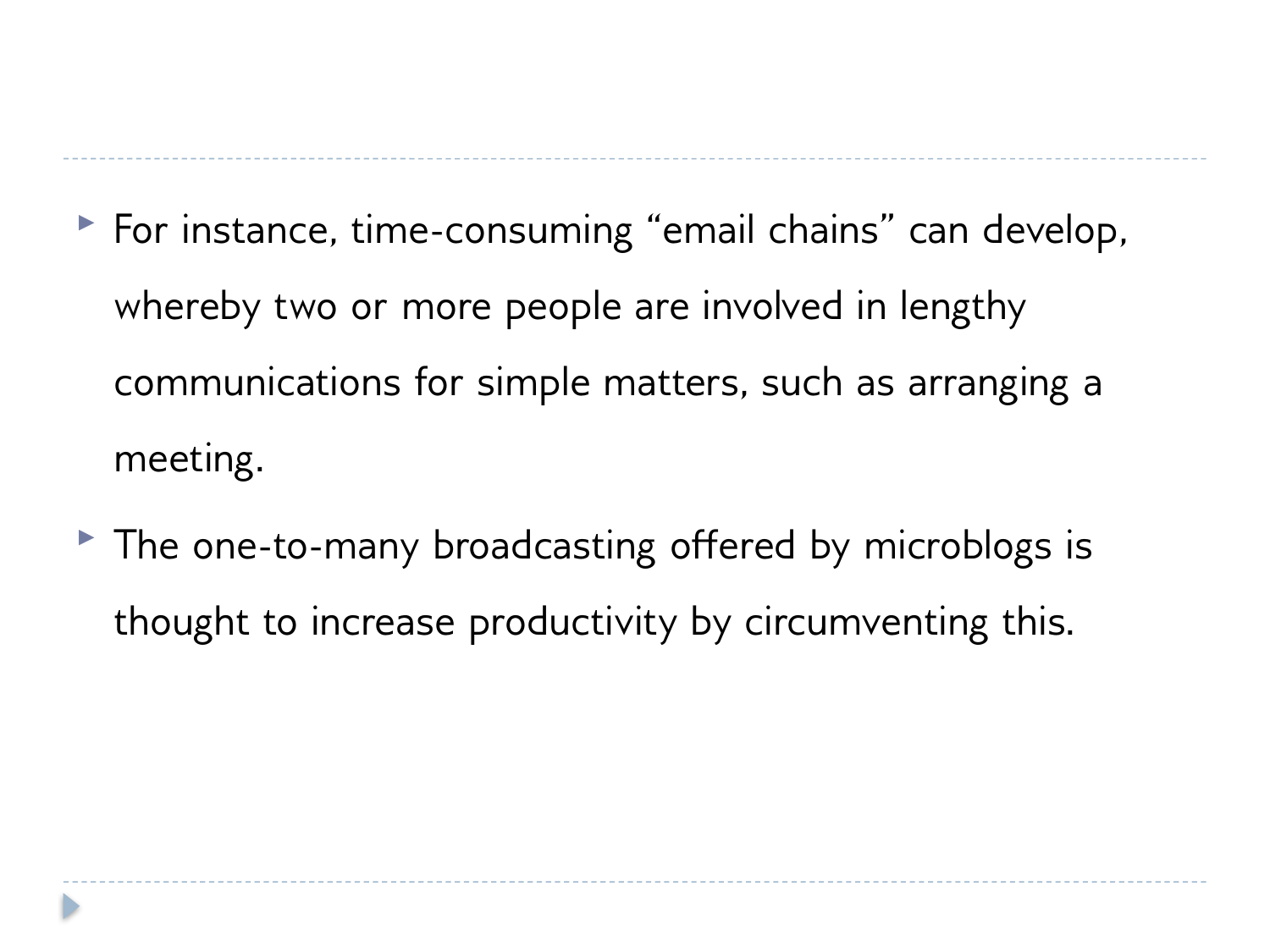

For instance, time-consuming “email chains” can develop, whereby two or more people are involved in lengthy communications for simple matters, such as arranging a meeting.
The one-to-many broadcasting offered by microblogs is thought to increase productivity by circumventing this.